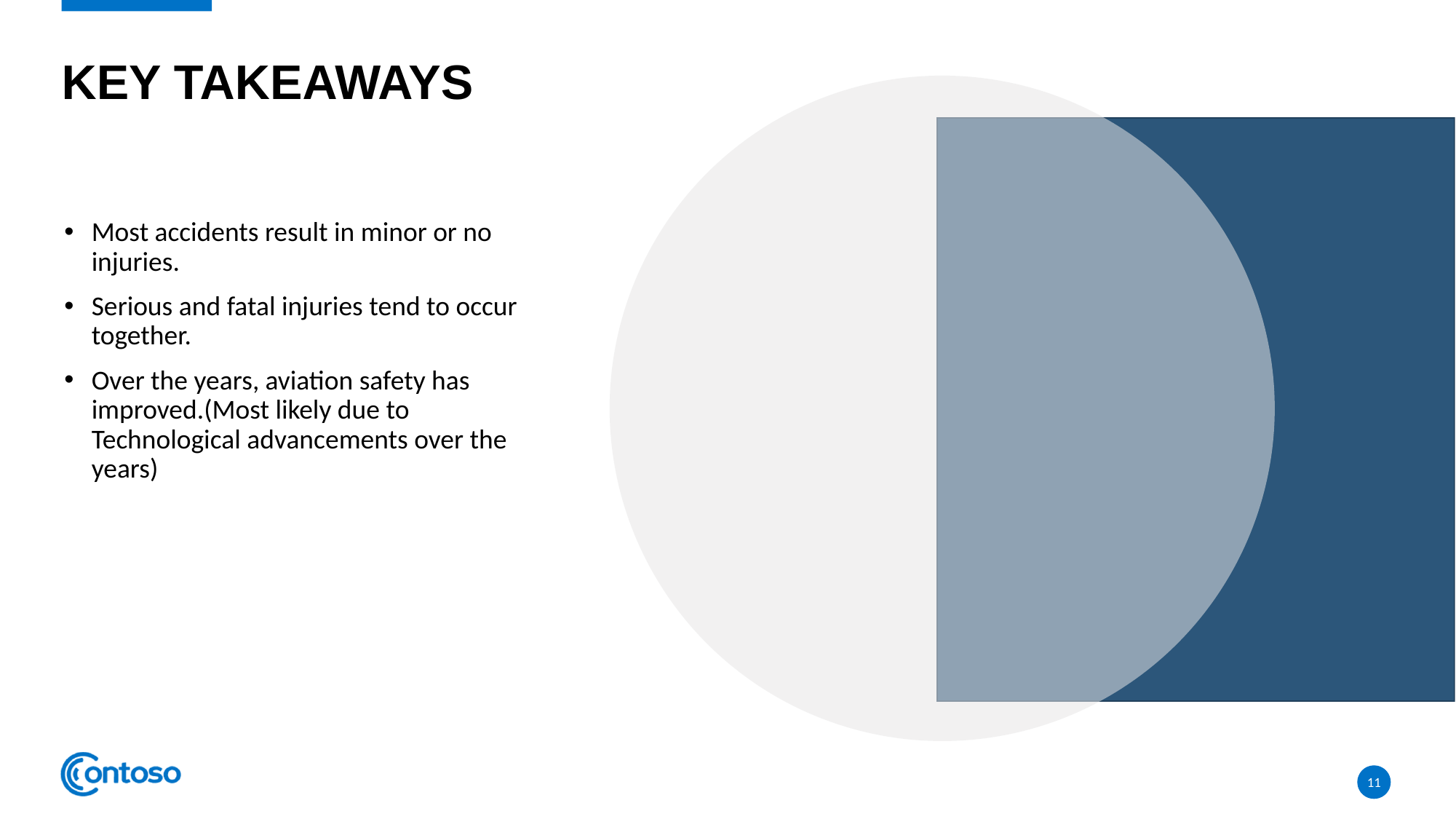

# Key Takeaways
Most accidents result in minor or no injuries.
Serious and fatal injuries tend to occur together.
Over the years, aviation safety has improved.(Most likely due to Technological advancements over the years)

11